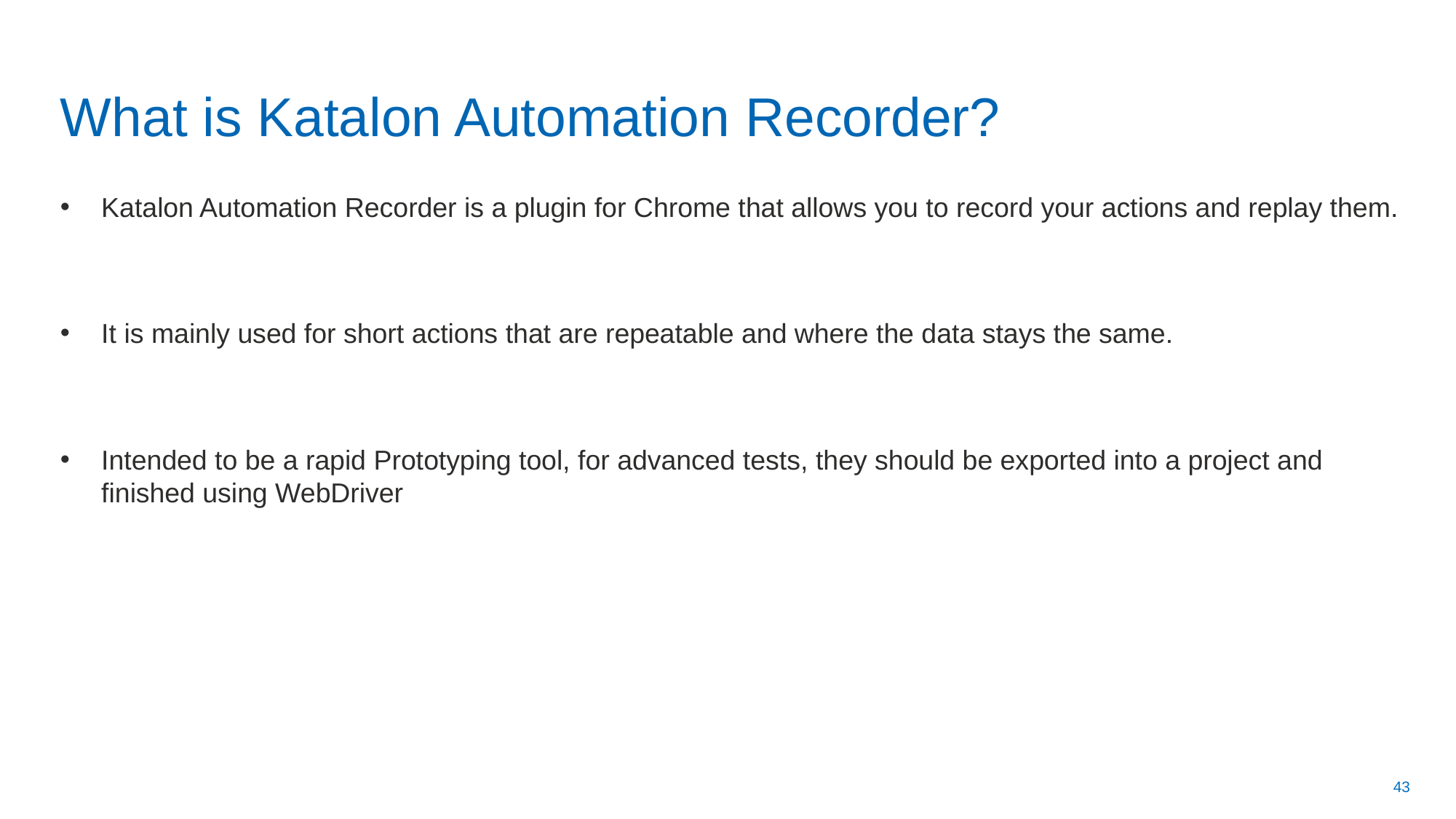

# What is Katalon Automation Recorder?
Katalon Automation Recorder is a plugin for Chrome that allows you to record your actions and replay them.

It is mainly used for short actions that are repeatable and where the data stays the same.

Intended to be a rapid Prototyping tool, for advanced tests, they should be exported into a project and finished using WebDriver